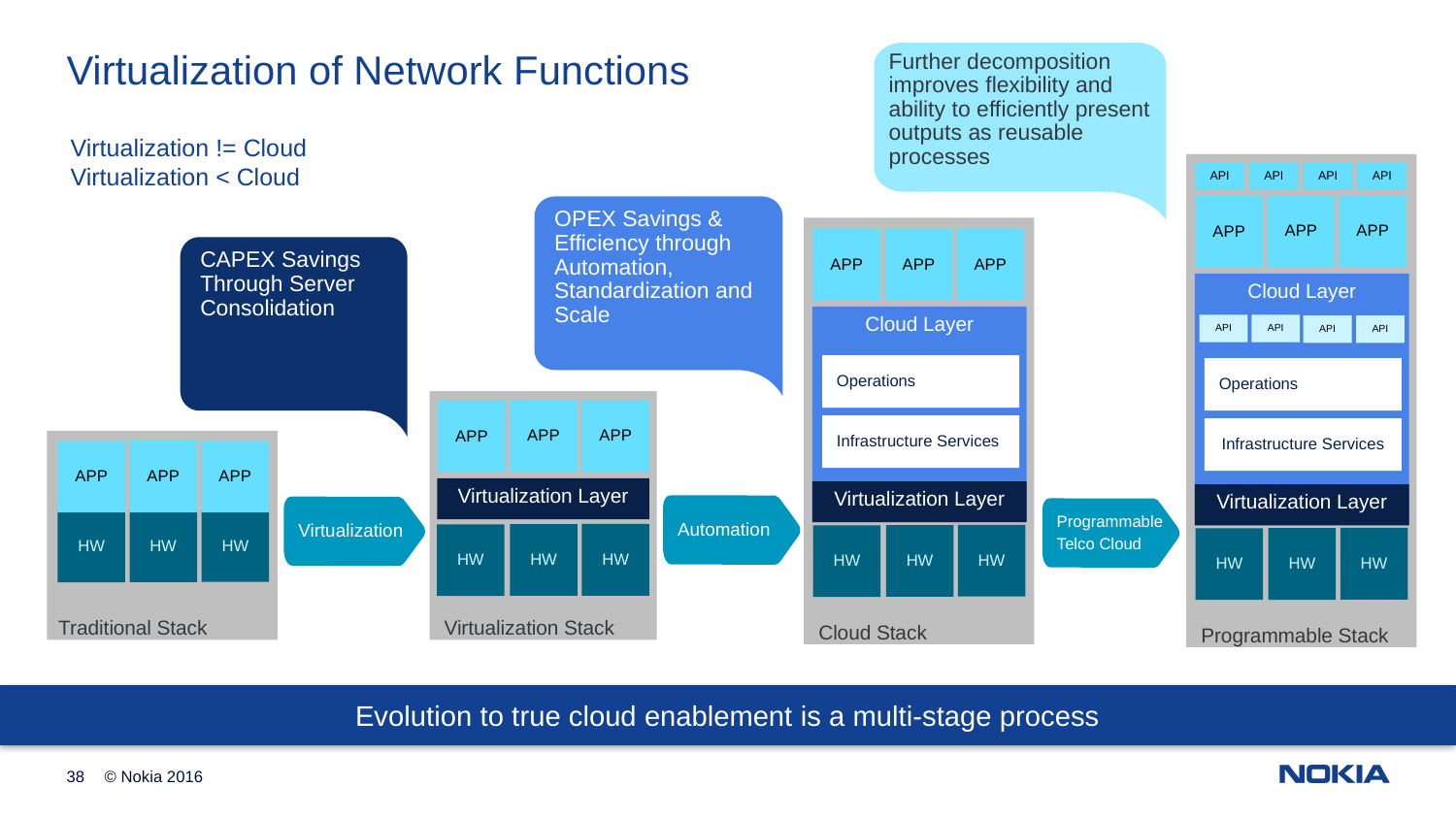

Further decomposition improves flexibility and ability to efficiently present outputs as reusable processes
# Virtualization of Network Functions
Virtualization != Cloud
Virtualization < Cloud
Programmable Stack
API
API
API
API
APP
APP
APP
OPEX Savings & Efficiency through Automation, Standardization and Scale

Cloud Stack
APP
APP
APP
CAPEX Savings Through Server Consolidation

Cloud Layer
Cloud Layer
API
API
API
API
Operations
Operations
Virtualization Stack
APP
APP
APP
Infrastructure Services
Infrastructure Services
Traditional Stack
APP
APP
APP
Virtualization Layer
Virtualization Layer
Virtualization Layer
Automation
Virtualization
Programmable
Telco Cloud
HW
HW
HW
HW
HW
HW
HW
HW
HW
HW
HW
HW
Evolution to true cloud enablement is a multi-stage process